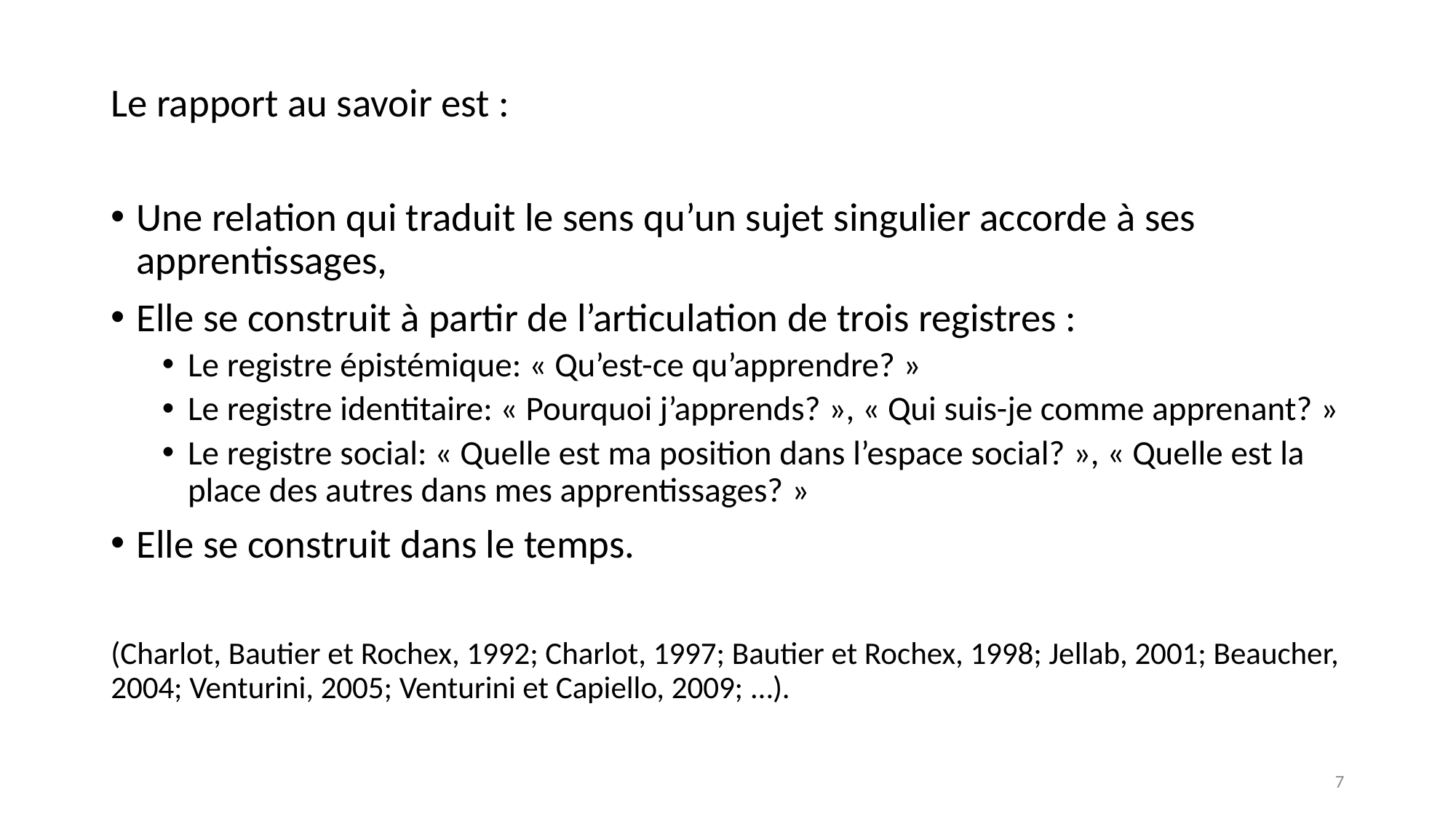

Le rapport au savoir est :

Une relation qui traduit le sens qu’un sujet singulier accorde à ses apprentissages,
Elle se construit à partir de l’articulation de trois registres :
Le registre épistémique: « Qu’est-ce qu’apprendre? »
Le registre identitaire: « Pourquoi j’apprends? », « Qui suis-je comme apprenant? »
Le registre social: « Quelle est ma position dans l’espace social? », « Quelle est la place des autres dans mes apprentissages? »
Elle se construit dans le temps.

(Charlot, Bautier et Rochex, 1992; Charlot, 1997; Bautier et Rochex, 1998; Jellab, 2001; Beaucher, 2004; Venturini, 2005; Venturini et Capiello, 2009; …).
7